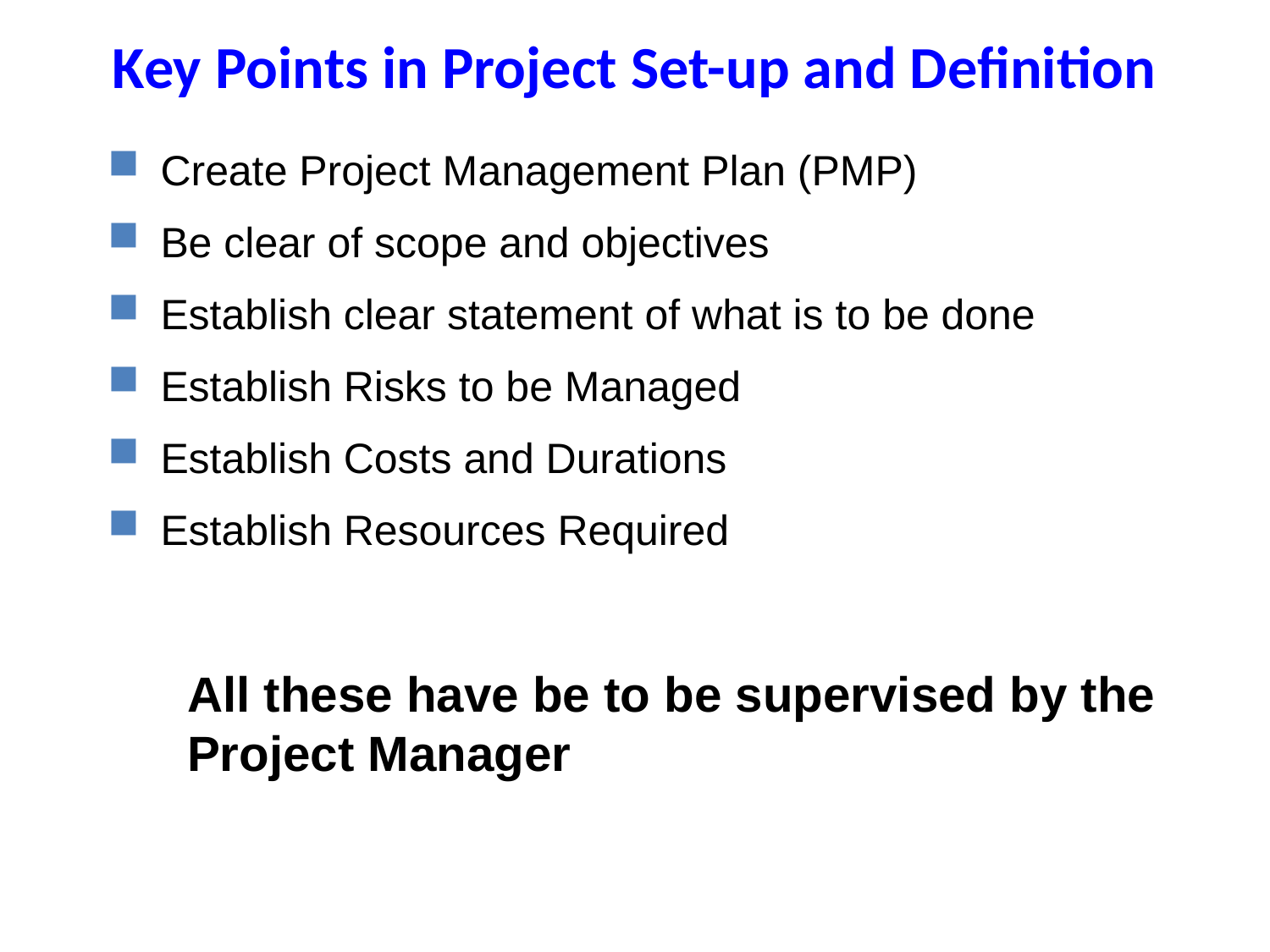

# Key Points in Project Set-up and Definition
Create Project Management Plan (PMP)
Be clear of scope and objectives
Establish clear statement of what is to be done
Establish Risks to be Managed
Establish Costs and Durations
Establish Resources Required

All these have be to be supervised by the Project Manager